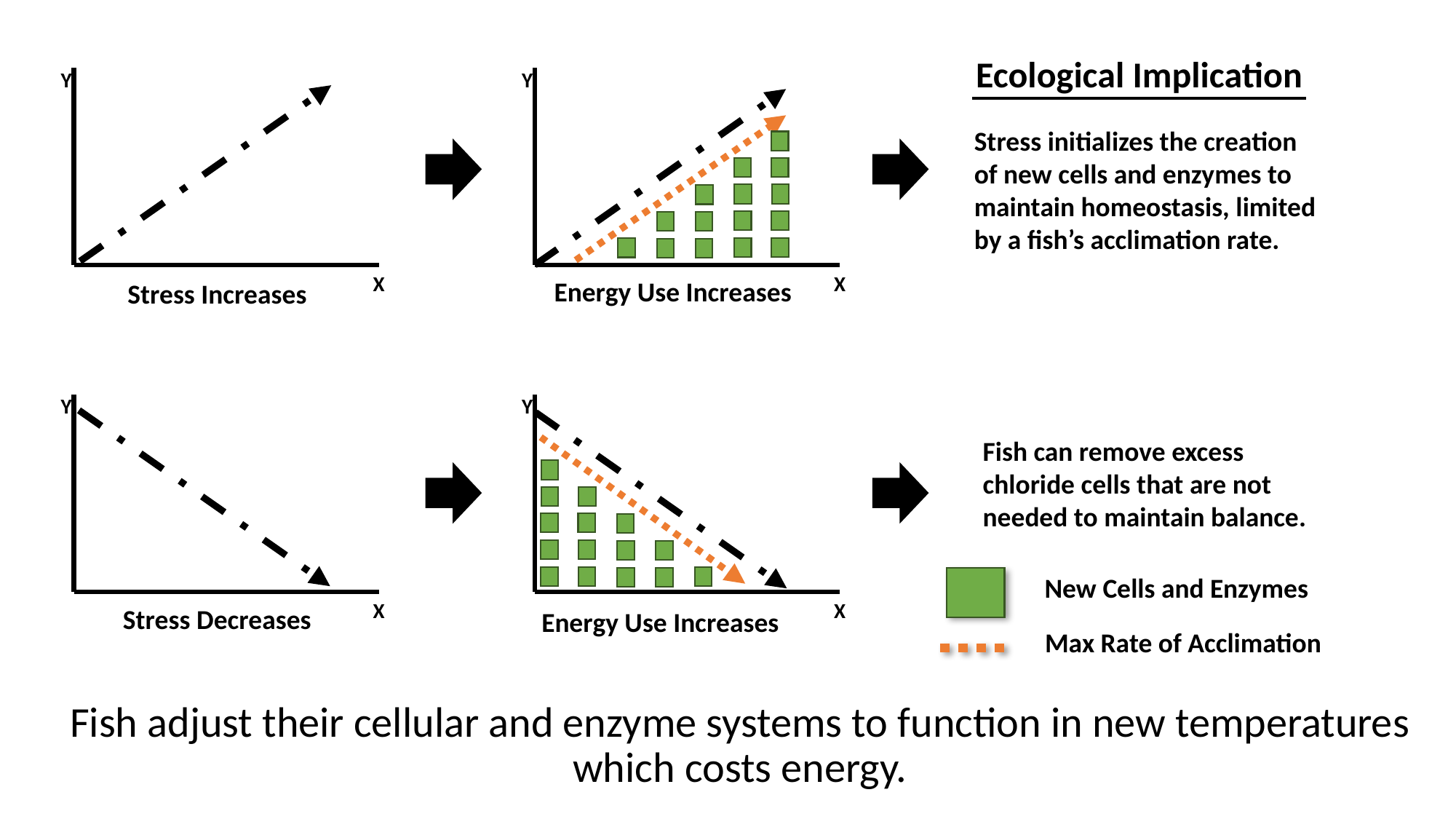

Ecological Implication
Y
X
Y
X

Energy Use Increases
Stress Increases
Y
X
Y
X

Stress Decreases
Energy Use Increases
Stress initializes the creation of new cells and enzymes to maintain homeostasis, limited by a fish’s acclimation rate.

Fish can remove excess chloride cells that are not needed to maintain balance.

New Cells and Enzymes

Max Rate of Acclimation
# Fish adjust their cellular and enzyme systems to function in new temperatures which costs energy.